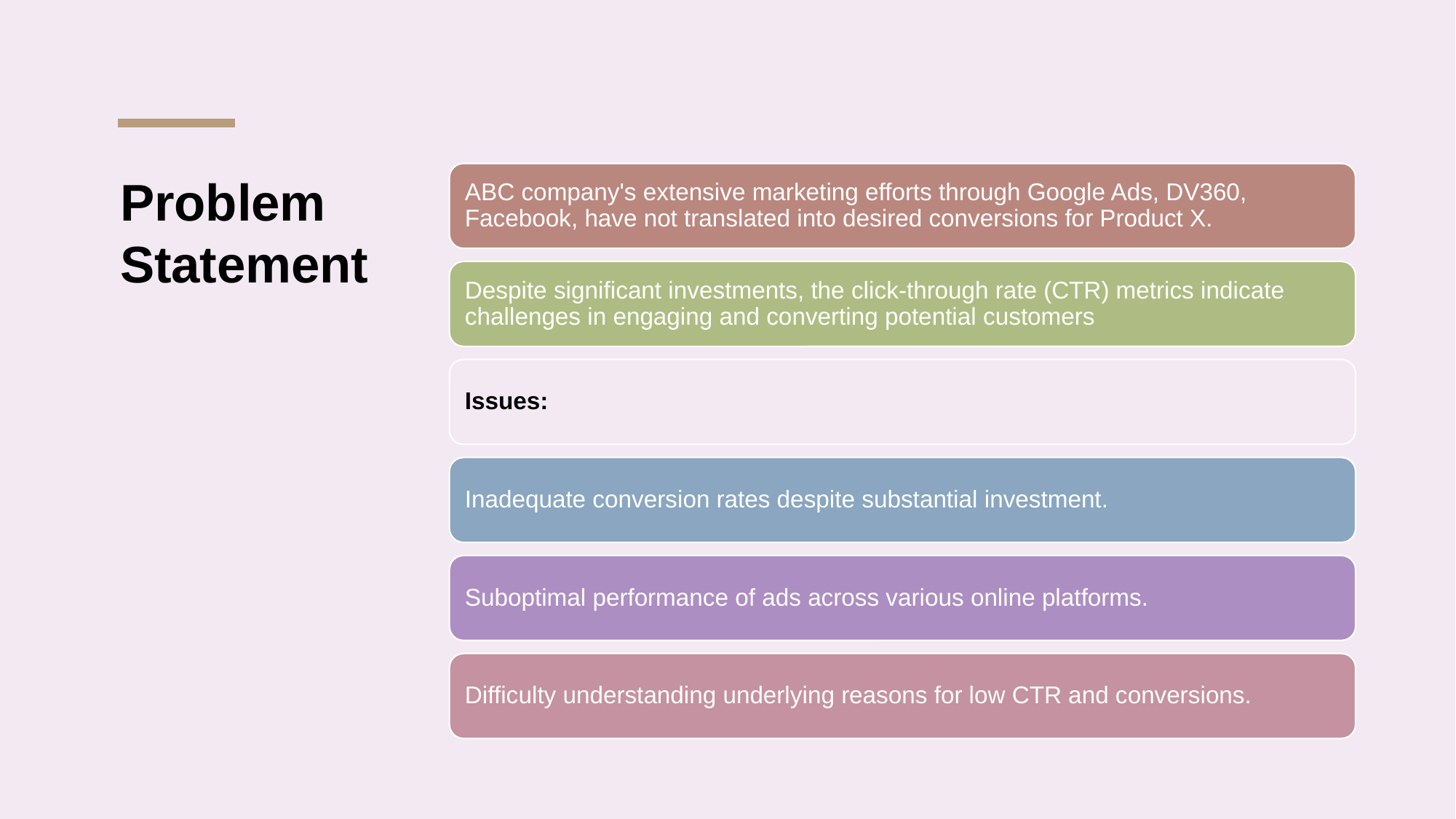

ABC company's extensive marketing efforts through Google Ads, DV360, Facebook, have not translated into desired conversions for Product X.
Despite significant investments, the click-through rate (CTR) metrics indicate challenges in engaging and converting potential customers
Issues:
Inadequate conversion rates despite substantial investment.
Suboptimal performance of ads across various online platforms.
Difficulty understanding underlying reasons for low CTR and conversions.
# Problem Statement